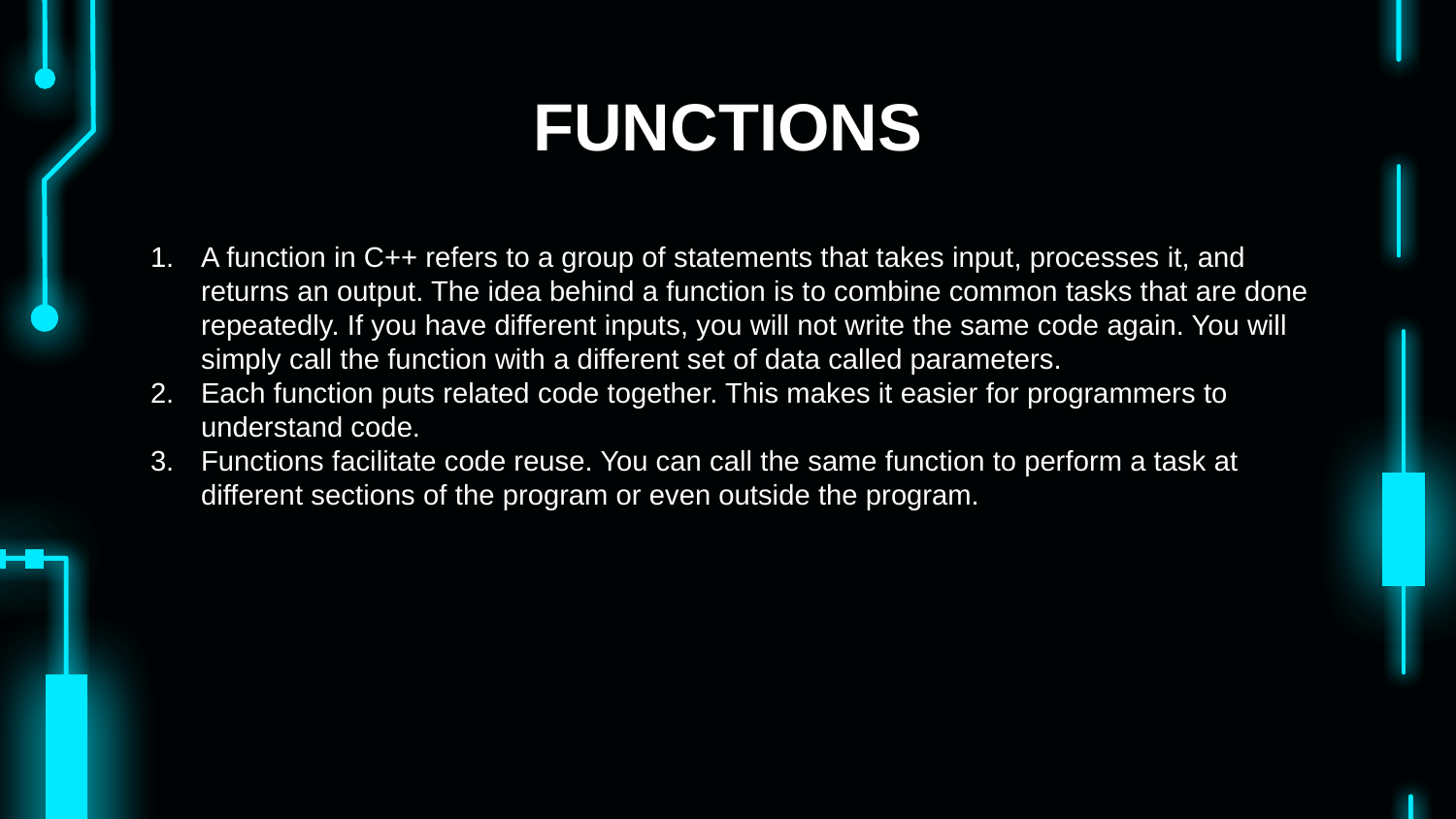

# FUNCTIONS

A function in C++ refers to a group of statements that takes input, processes it, and returns an output. The idea behind a function is to combine common tasks that are done repeatedly. If you have different inputs, you will not write the same code again. You will simply call the function with a different set of data called parameters.
Each function puts related code together. This makes it easier for programmers to understand code.
Functions facilitate code reuse. You can call the same function to perform a task at different sections of the program or even outside the program.